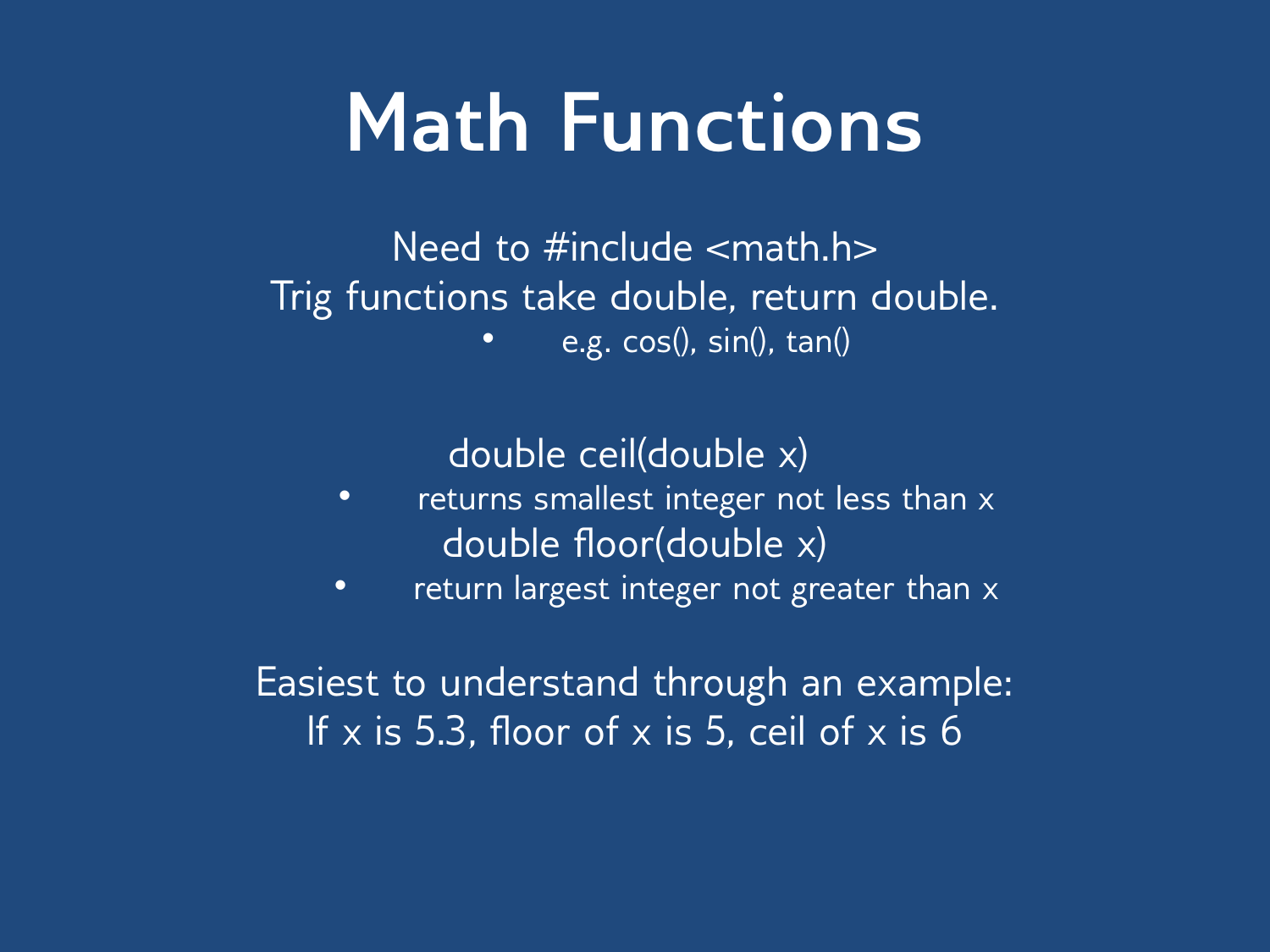

# Math Functions
Need to #include <math.h>
Trig functions take double, return double.
e.g. cos(), sin(), tan()

double ceil(double x)
returns smallest integer not less than x
double floor(double x)
return largest integer not greater than x

Easiest to understand through an example:
If x is 5.3, floor of x is 5, ceil of x is 6